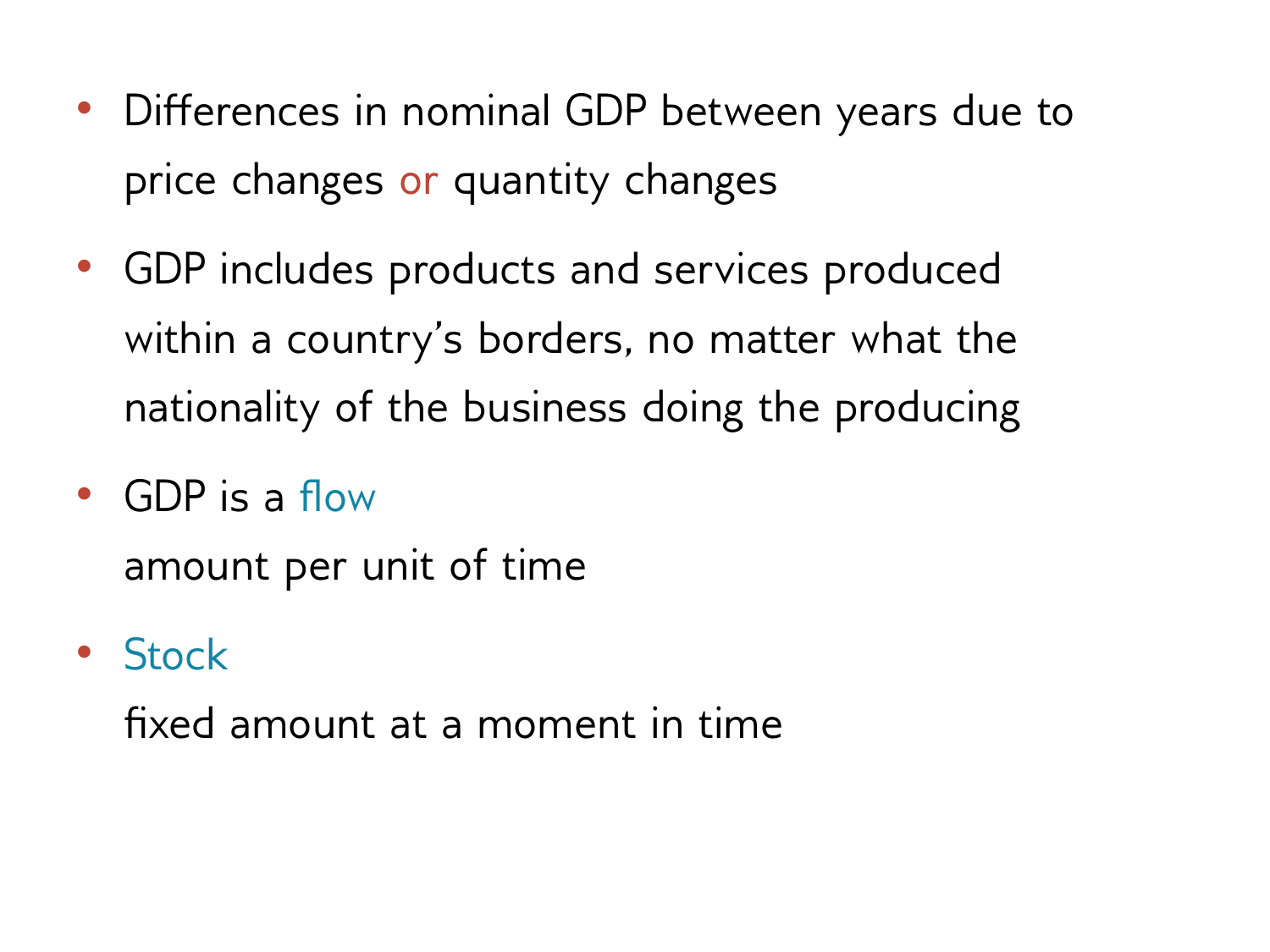

Differences in nominal GDP between years due to price changes or quantity changes
GDP includes products and services produced within a country’s borders, no matter what the nationality of the business doing the producing
GDP is a flow
amount per unit of time
Stock
fixed amount at a moment in time